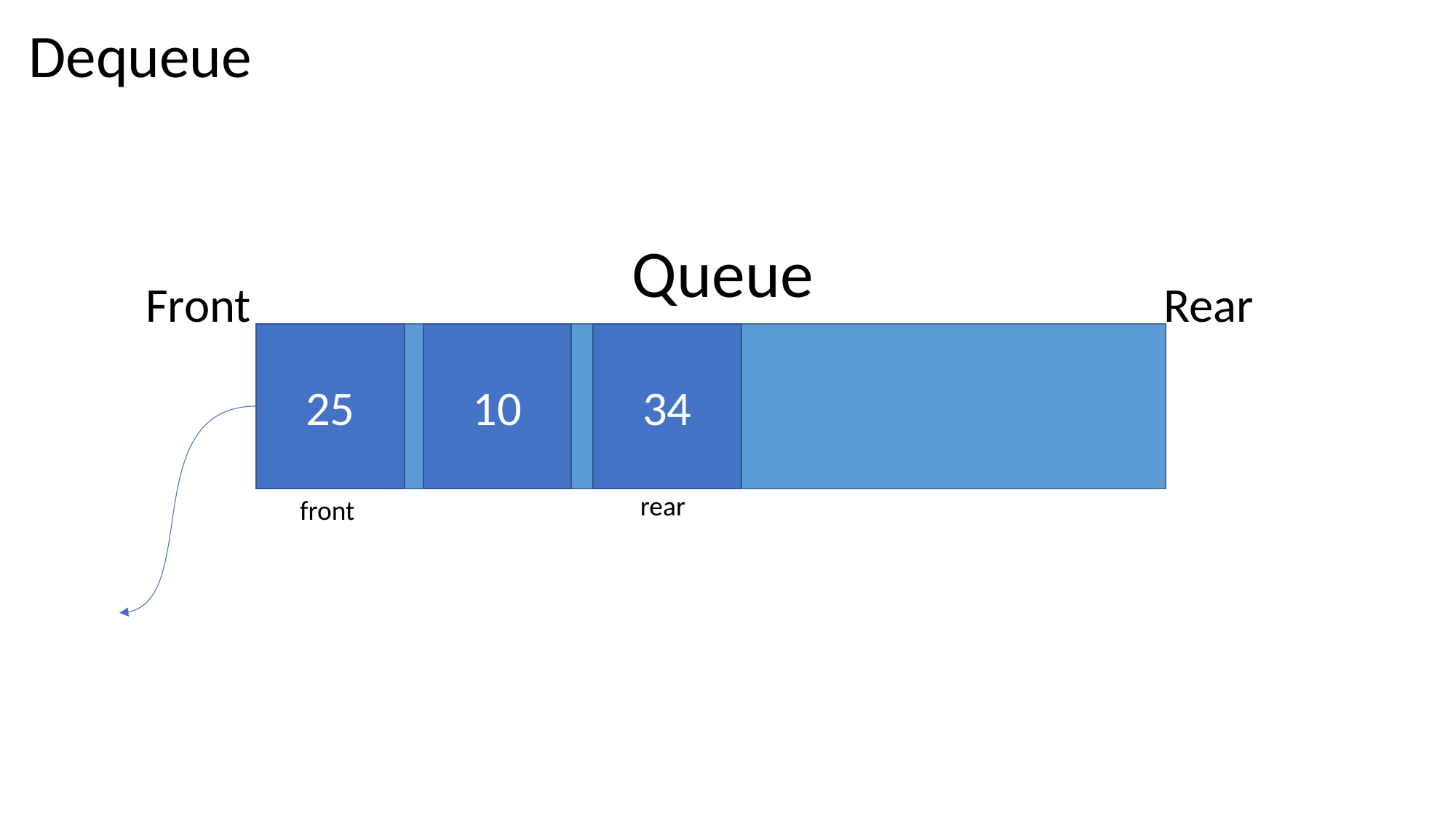

Dequeue
Queue
Rear
Front
25
10
34
rear

front